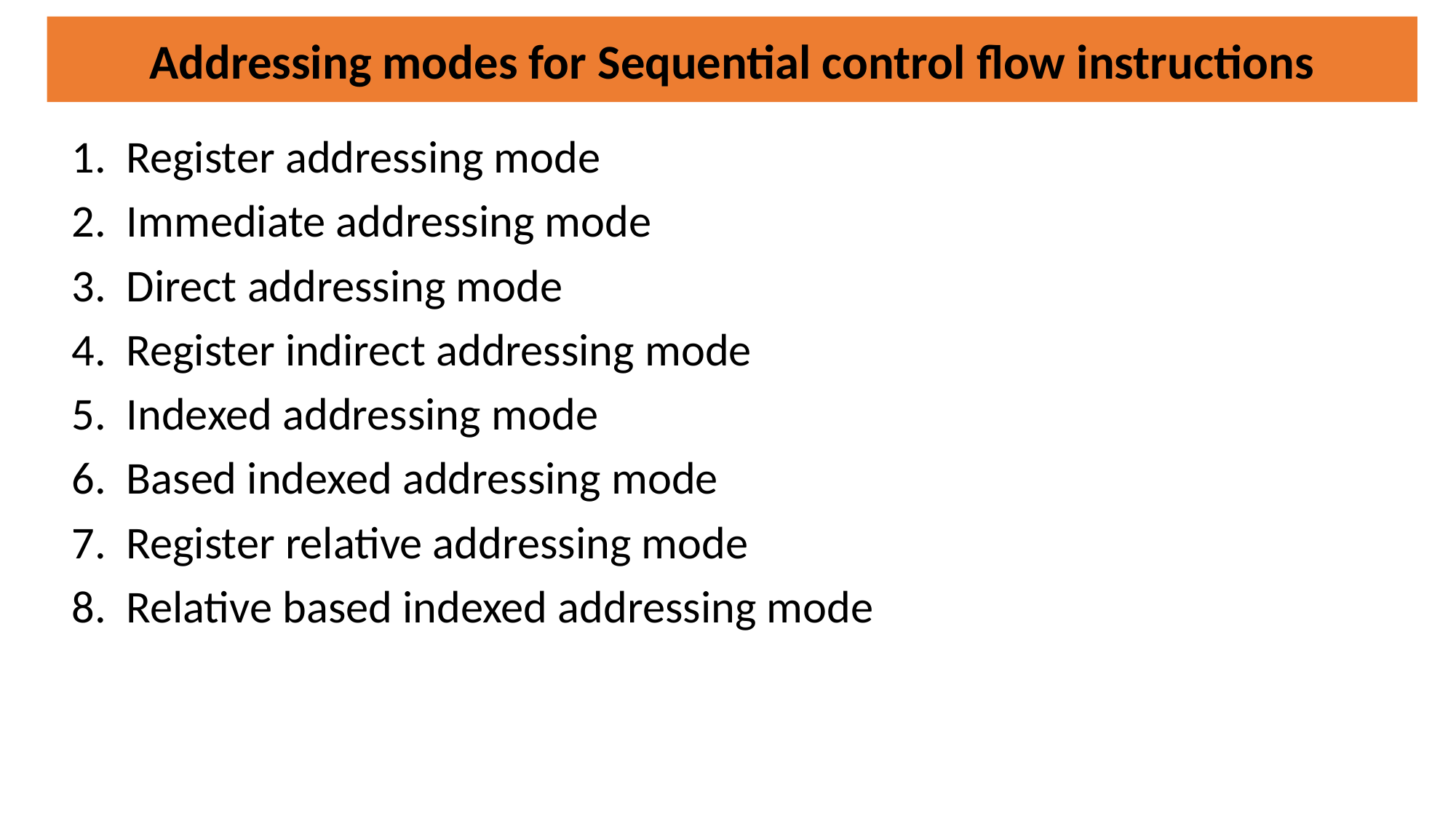

Addressing modes for Sequential control flow instructions
Register addressing mode
Immediate addressing mode
Direct addressing mode
Register indirect addressing mode
Indexed addressing mode
Based indexed addressing mode
Register relative addressing mode
Relative based indexed addressing mode